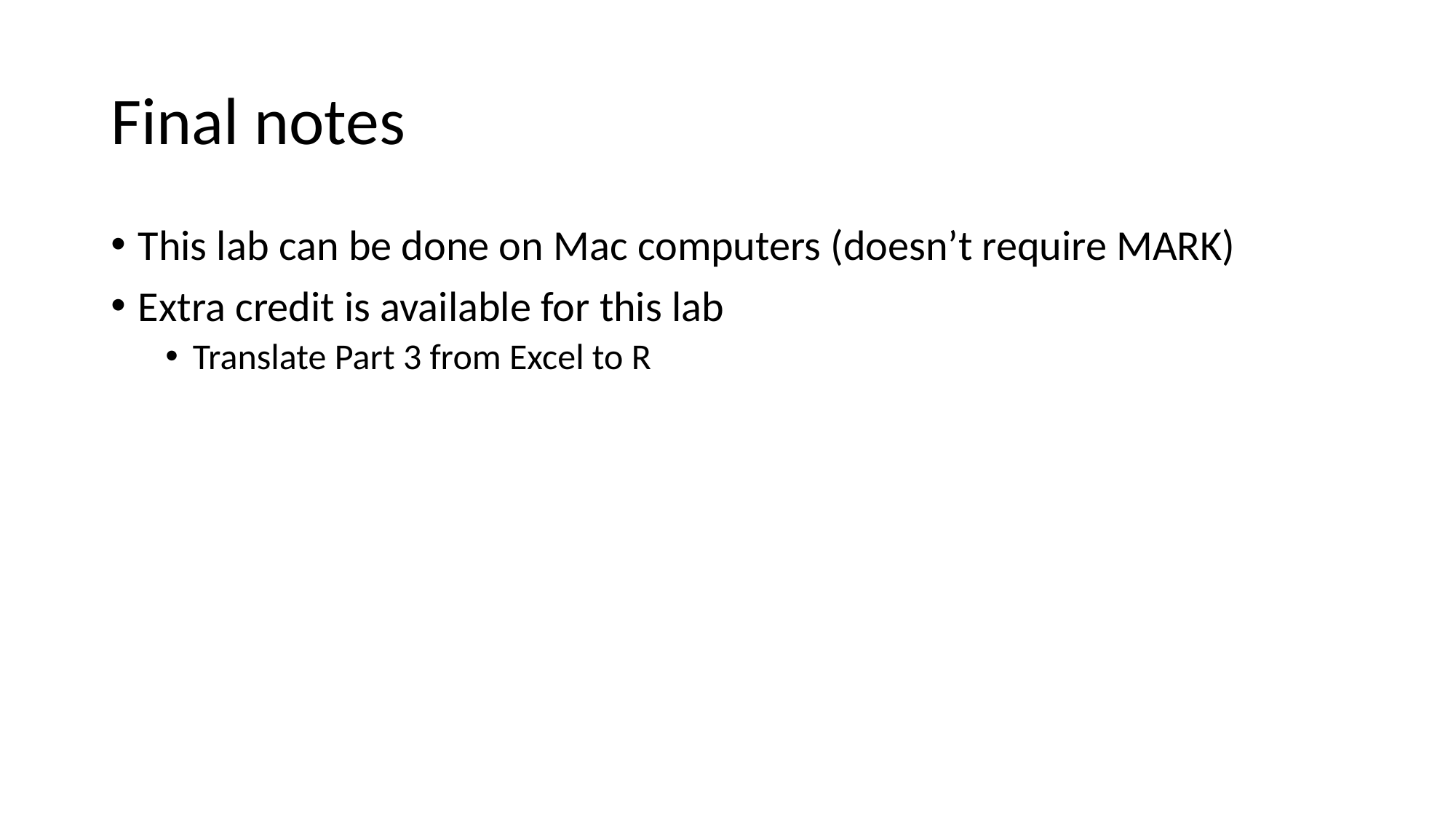

# Final notes
This lab can be done on Mac computers (doesn’t require MARK)
Extra credit is available for this lab
Translate Part 3 from Excel to R